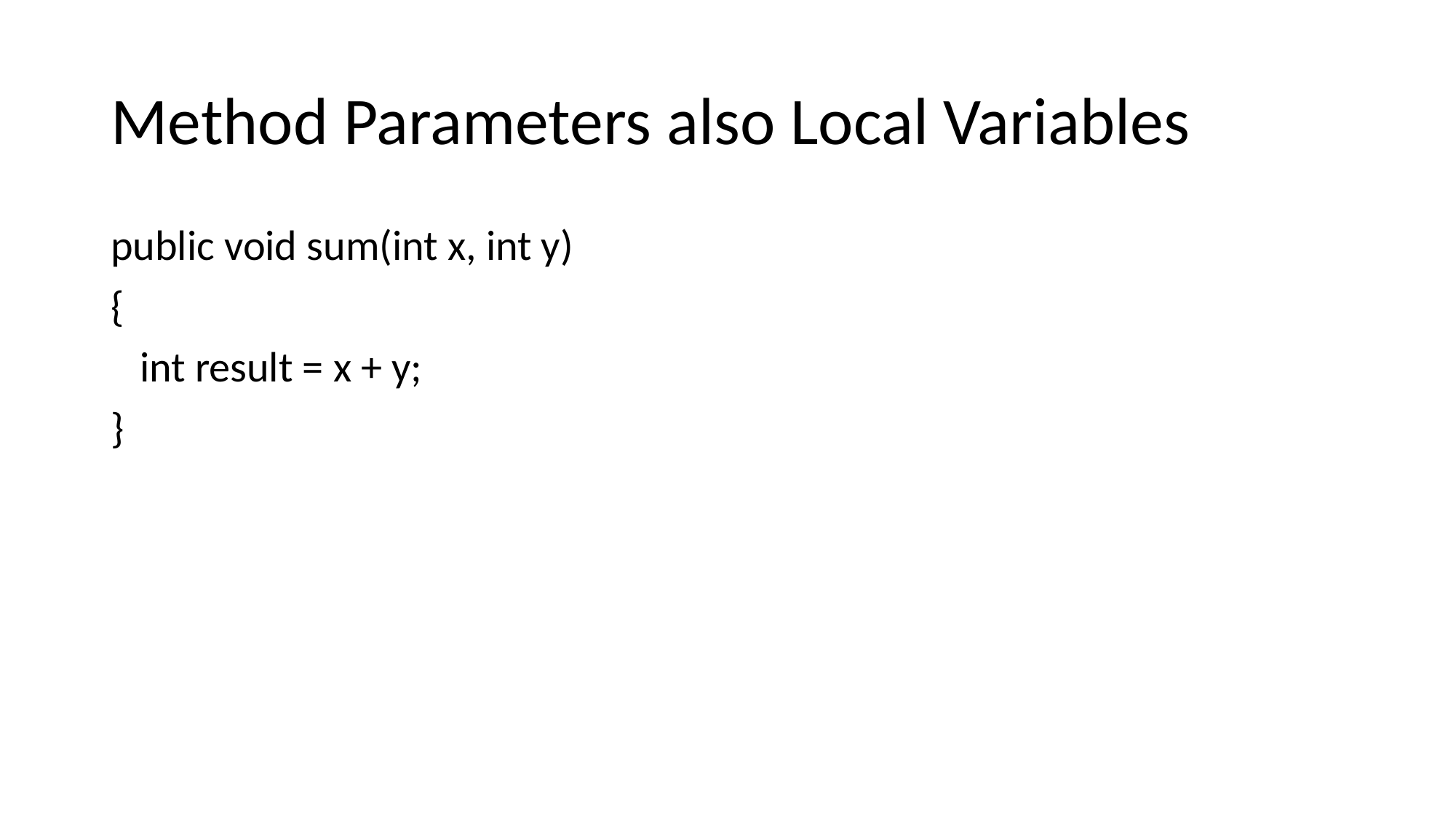

# Method Parameters also Local Variables
public void sum(int x, int y)
{
   int result = x + y;
}